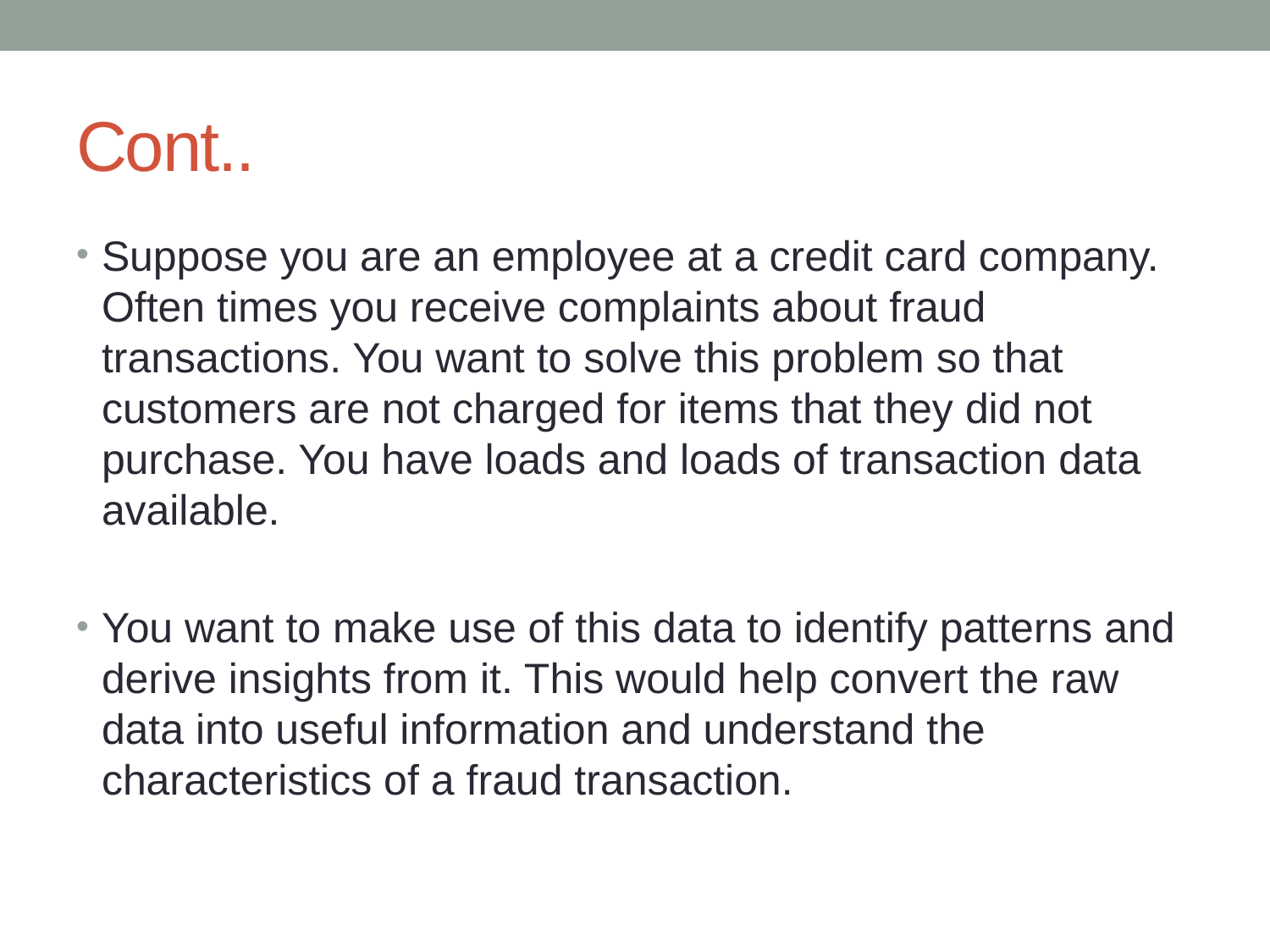

# Cont..
Suppose you are an employee at a credit card company. Often times you receive complaints about fraud transactions. You want to solve this problem so that customers are not charged for items that they did not purchase. You have loads and loads of transaction data available.

You want to make use of this data to identify patterns and derive insights from it. This would help convert the raw data into useful information and understand the characteristics of a fraud transaction.